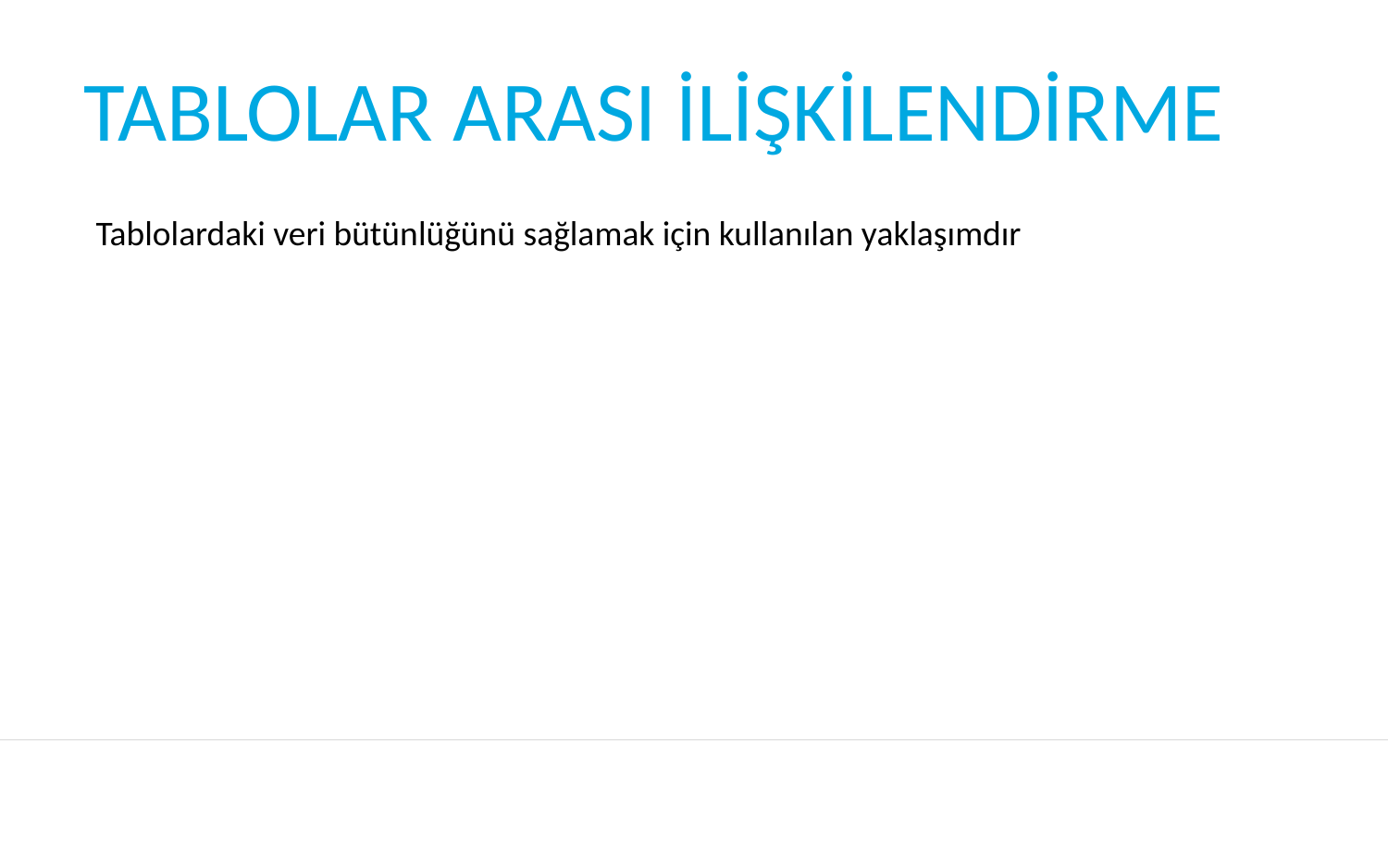

# TABLOLAR ARASI İLİŞKİLENDİRME
Tablolardaki veri bütünlüğünü sağlamak için kullanılan yaklaşımdır